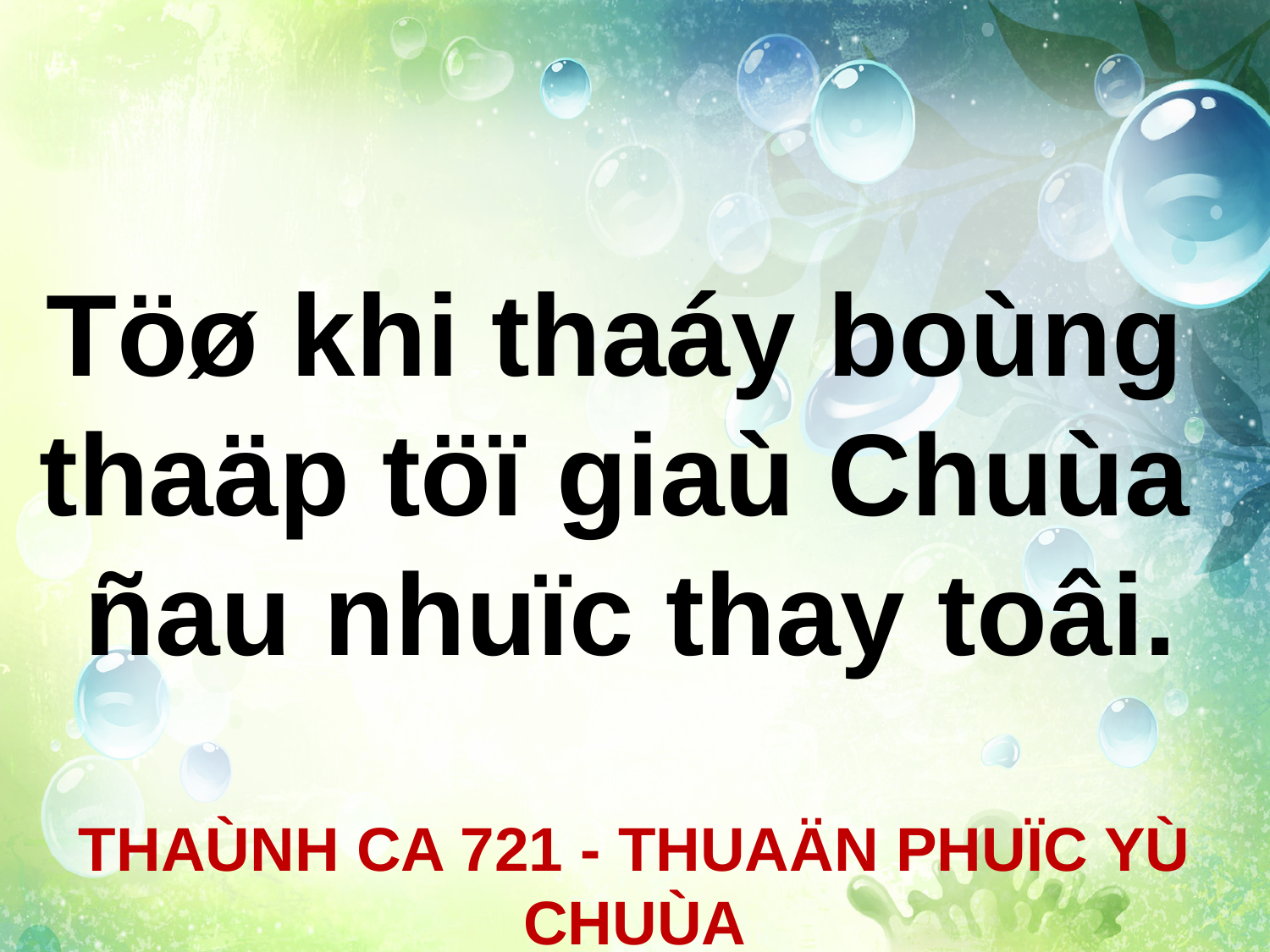

Töø khi thaáy boùng
thaäp töï giaù Chuùa
ñau nhuïc thay toâi.
THAÙNH CA 721 - THUAÄN PHUÏC YÙ CHUÙA